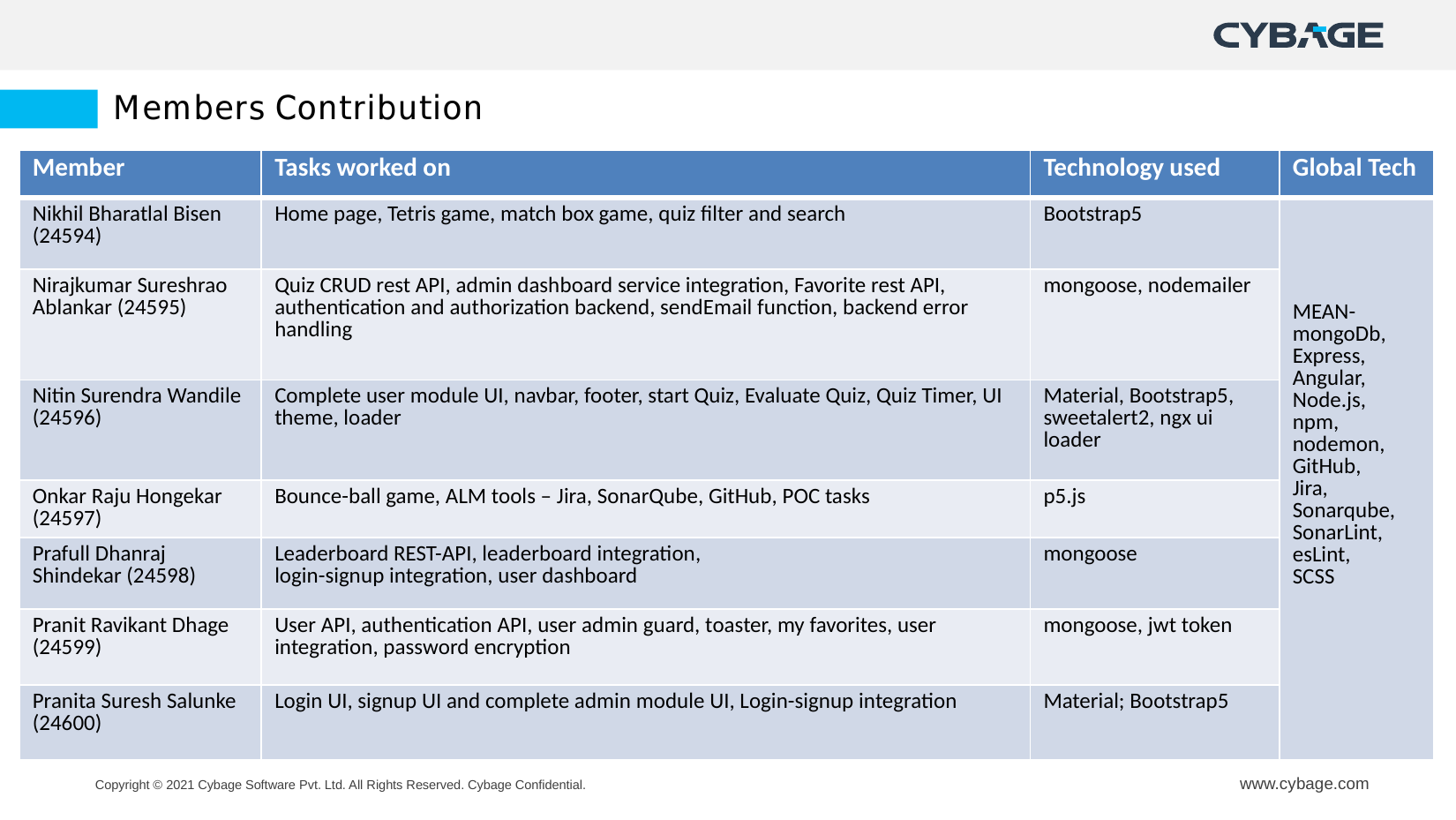

# Members Contribution
| Member | Tasks worked on | Technology used | Global Tech |
| --- | --- | --- | --- |
| Nikhil Bharatlal Bisen (24594) | Home page, Tetris game, match box game, quiz filter and search | Bootstrap5 | MEAN- mongoDb, Express, Angular, Node.js, npm, nodemon, GitHub, Jira, Sonarqube, SonarLint, esLint, SCSS |
| Nirajkumar Sureshrao Ablankar (24595) | Quiz CRUD rest API, admin dashboard service integration, Favorite rest API, authentication and authorization backend, sendEmail function, backend error handling | mongoose, nodemailer |  |
| Nitin Surendra Wandile (24596) | Complete user module UI, navbar, footer, start Quiz, Evaluate Quiz, Quiz Timer, UI theme, loader | Material, Bootstrap5, sweetalert2, ngx ui loader |  |
| Onkar Raju Hongekar (24597) | Bounce-ball game, ALM tools – Jira, SonarQube, GitHub, POC tasks | p5.js |  |
| Prafull Dhanraj Shindekar (24598) | Leaderboard REST-API, leaderboard integration, login-signup integration, user dashboard | mongoose |  |
| Pranit Ravikant Dhage (24599) | User API, authentication API, user admin guard, toaster, my favorites, user integration, password encryption | mongoose, jwt token |  |
| Pranita Suresh Salunke (24600) | Login UI, signup UI and complete admin module UI, Login-signup integration | Material; Bootstrap5 |  |